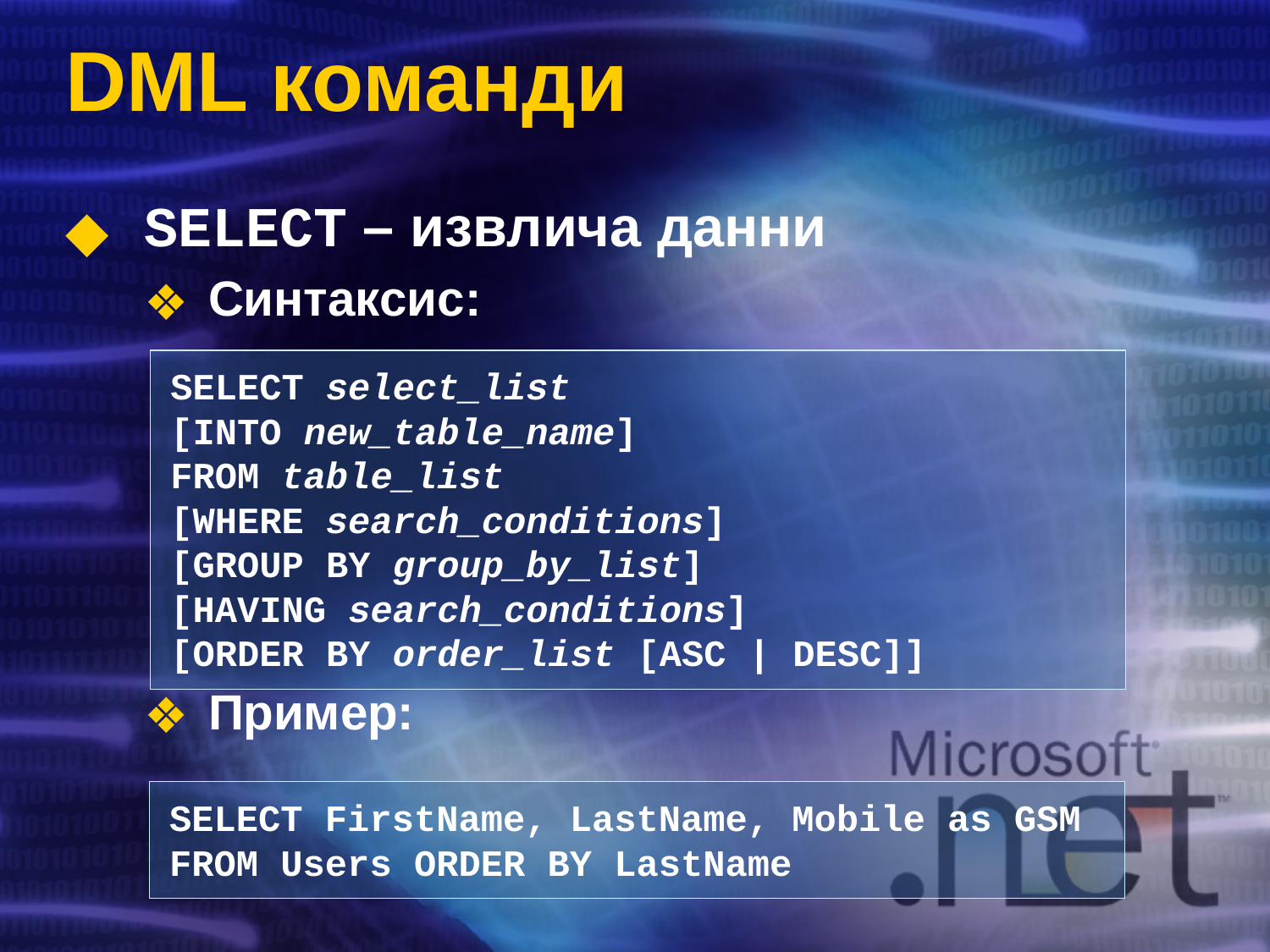

# DML команди
SELECT – извлича данни
Синтаксис:

Пример:
SELECT select_list
[INTO new_table_name]
FROM table_list
[WHERE search_conditions]
[GROUP BY group_by_list]
[HAVING search_conditions]
[ORDER BY order_list [ASC | DESC]]
SELECT FirstName, LastName, Mobile as GSM
FROM Users ORDER BY LastName